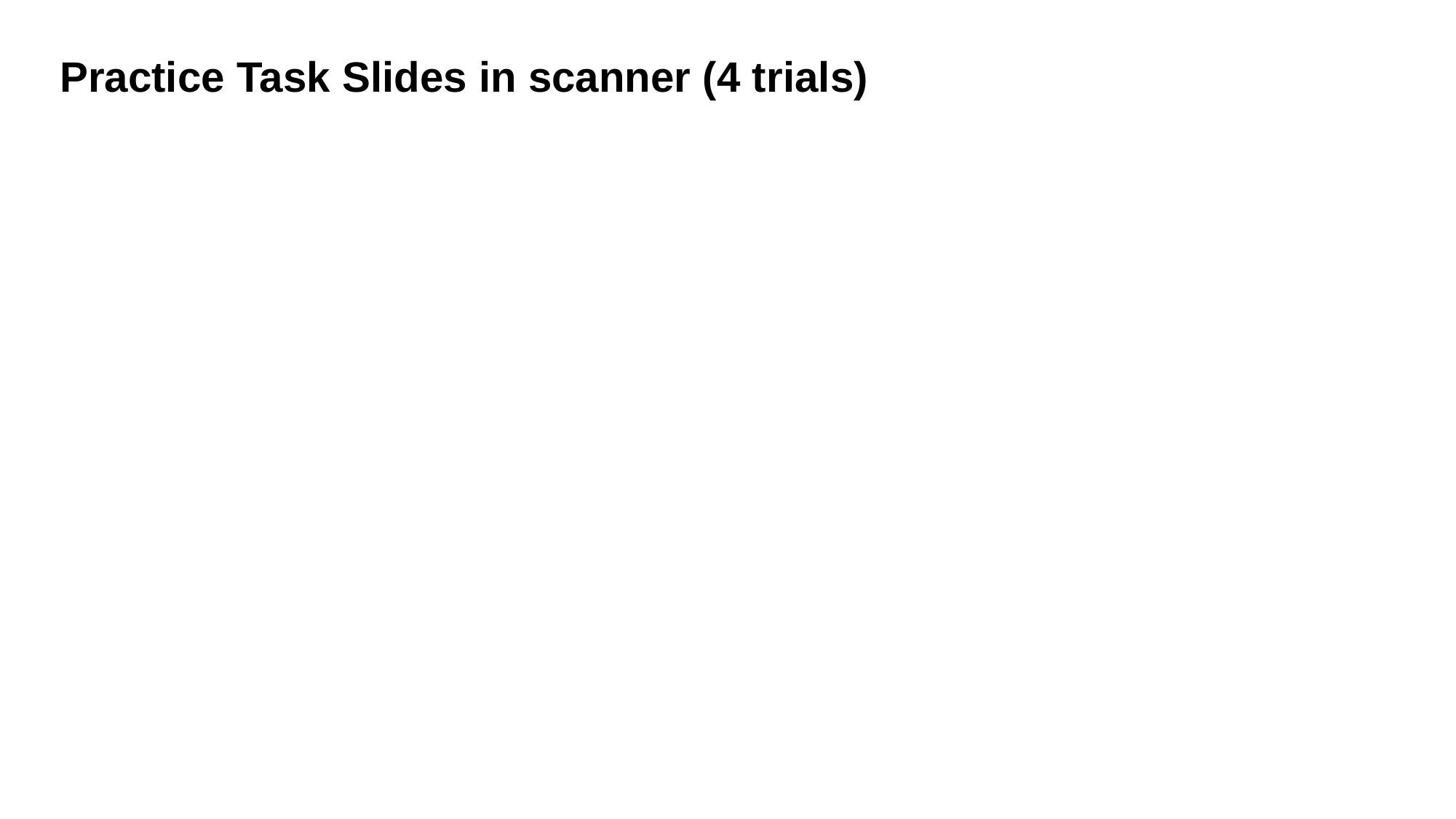

# Practice Task Slides in scanner (4 trials)